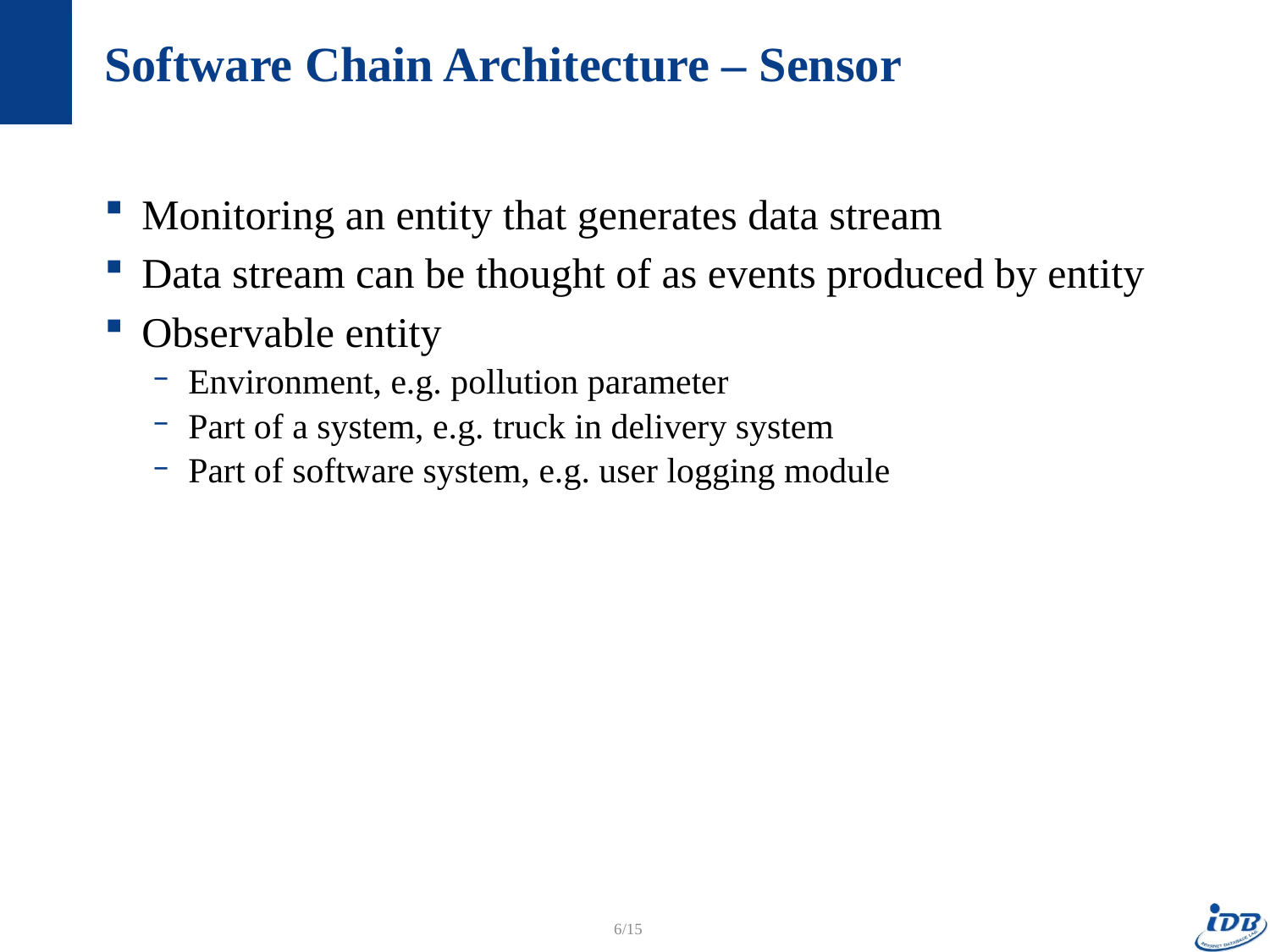

# Software Chain Architecture – Sensor
Monitoring an entity that generates data stream
Data stream can be thought of as events produced by entity
Observable entity
Environment, e.g. pollution parameter
Part of a system, e.g. truck in delivery system
Part of software system, e.g. user logging module

6/15